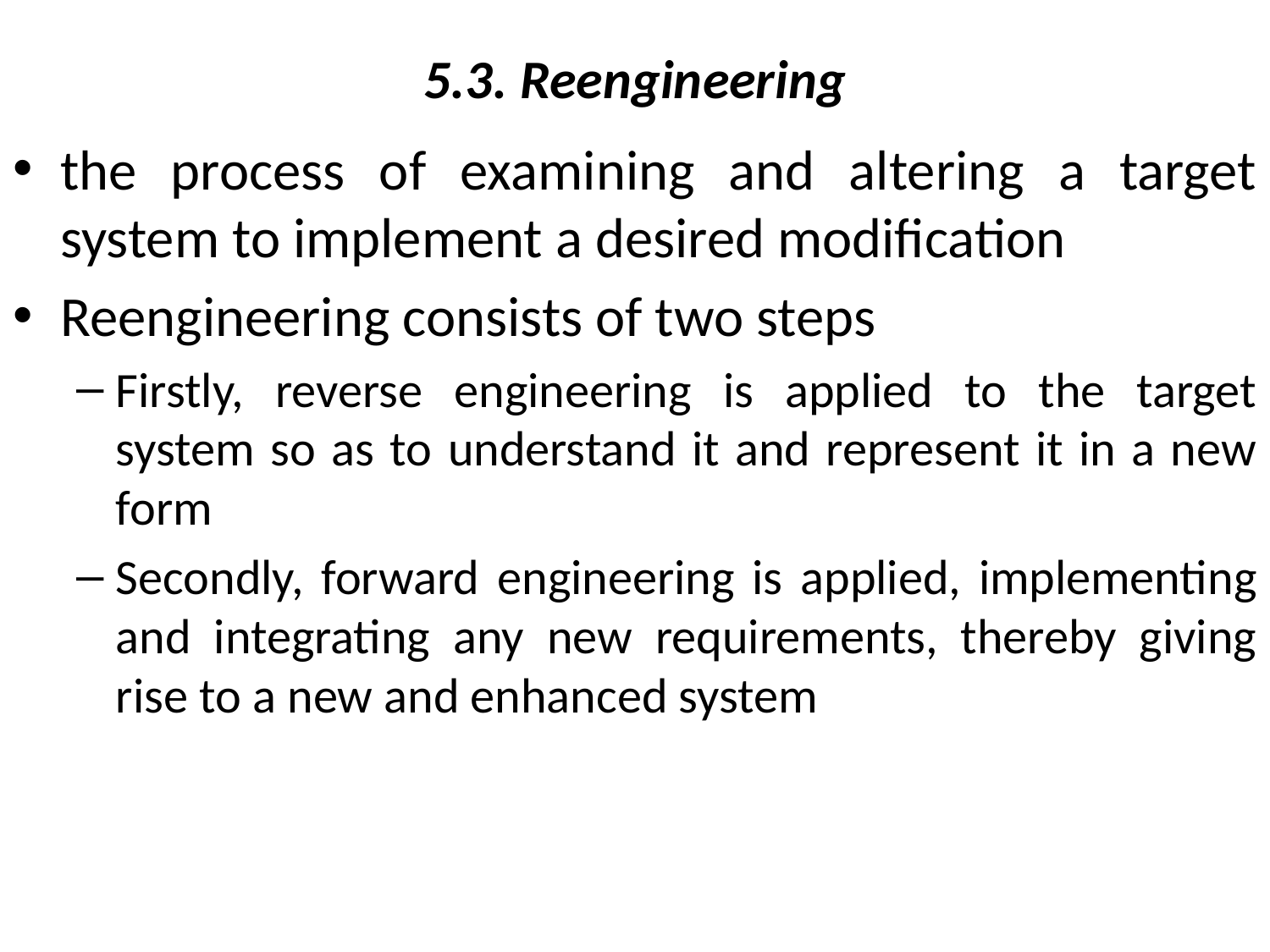

# 5.3. Reengineering
the process of examining and altering a target system to implement a desired modification
Reengineering consists of two steps
Firstly, reverse engineering is applied to the target system so as to understand it and represent it in a new form
Secondly, forward engineering is applied, implementing and integrating any new requirements, thereby giving rise to a new and enhanced system